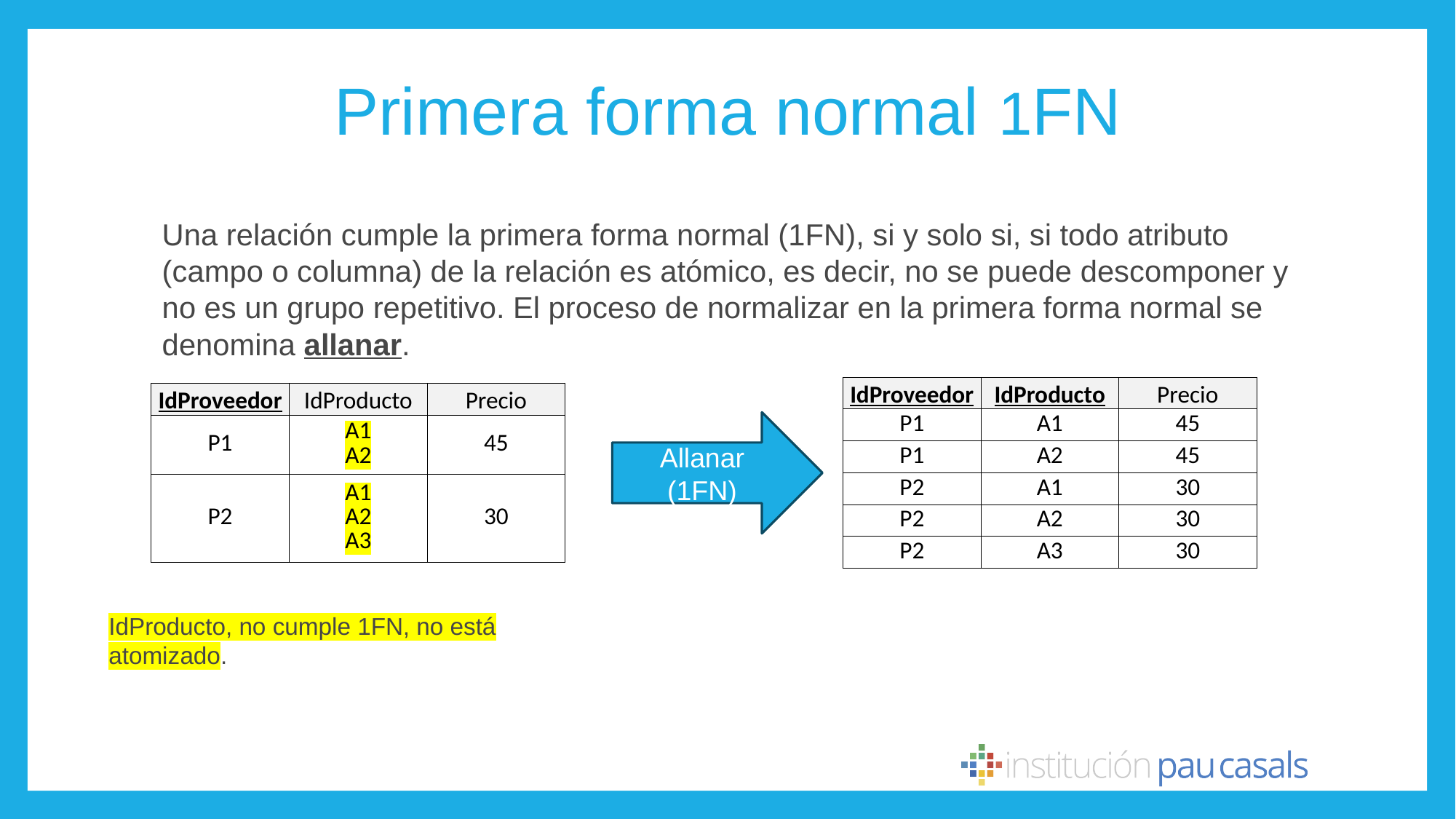

# Primera forma normal 1FN
Una relación cumple la primera forma normal (1FN), si y solo si, si todo atributo (campo o columna) de la relación es atómico, es decir, no se puede descomponer y no es un grupo repetitivo. El proceso de normalizar en la primera forma normal se denomina allanar.
| IdProveedor | IdProducto | Precio |
| --- | --- | --- |
| P1 | A1 | 45 |
| P1 | A2 | 45 |
| P2 | A1 | 30 |
| P2 | A2 | 30 |
| P2 | A3 | 30 |
| IdProveedor | IdProducto | Precio |
| --- | --- | --- |
| P1 | A1 A2 | 45 |
| P2 | A1 A2 A3 | 30 |
Allanar (1FN)
IdProducto, no cumple 1FN, no está atomizado.